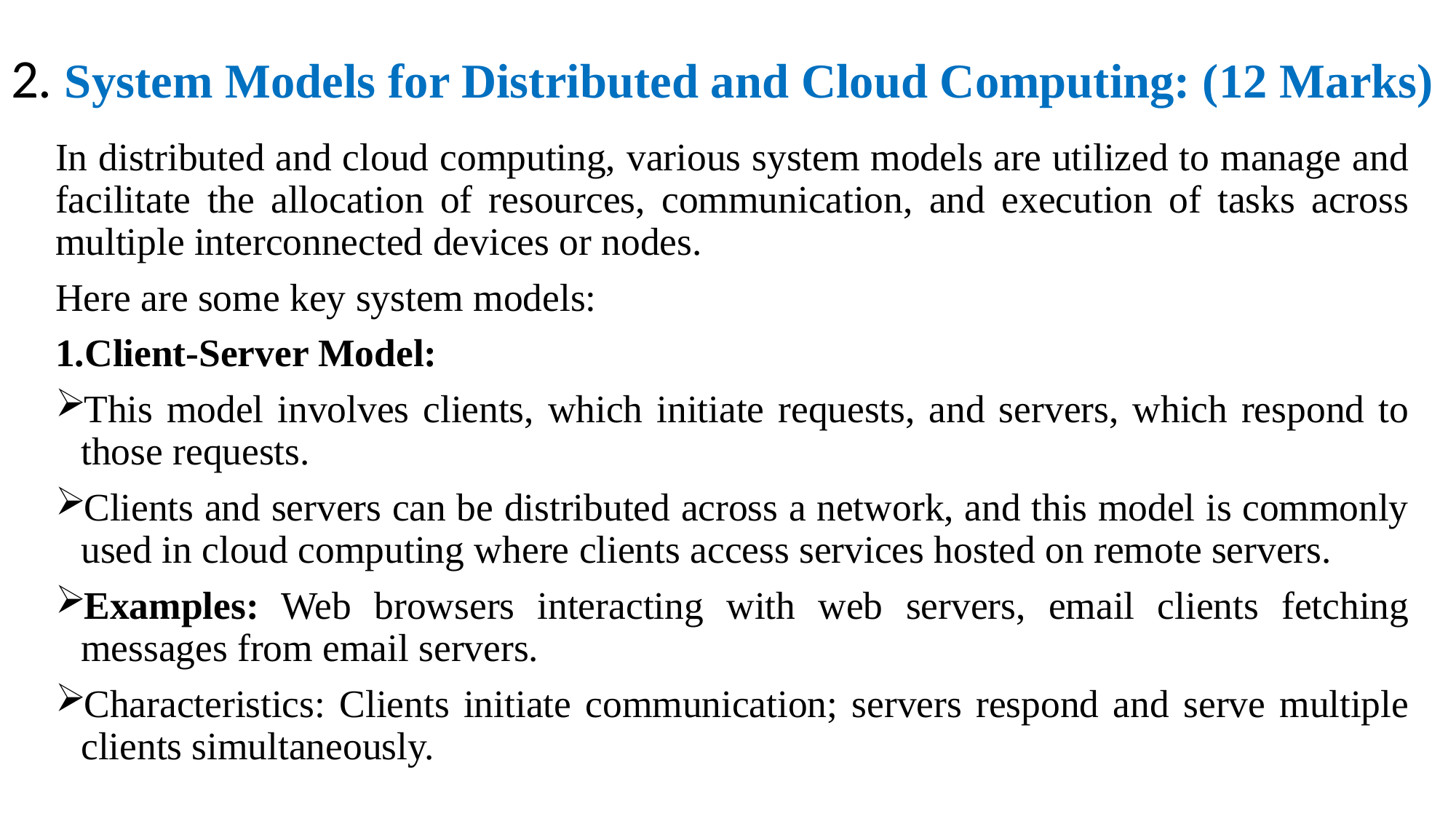

# 2. System Models for Distributed and Cloud Computing: (12 Marks)
In distributed and cloud computing, various system models are utilized to manage and facilitate the allocation of resources, communication, and execution of tasks across multiple interconnected devices or nodes.
Here are some key system models:
1.Client-Server Model:
This model involves clients, which initiate requests, and servers, which respond to those requests.
Clients and servers can be distributed across a network, and this model is commonly used in cloud computing where clients access services hosted on remote servers.
Examples: Web browsers interacting with web servers, email clients fetching messages from email servers.
Characteristics: Clients initiate communication; servers respond and serve multiple clients simultaneously.